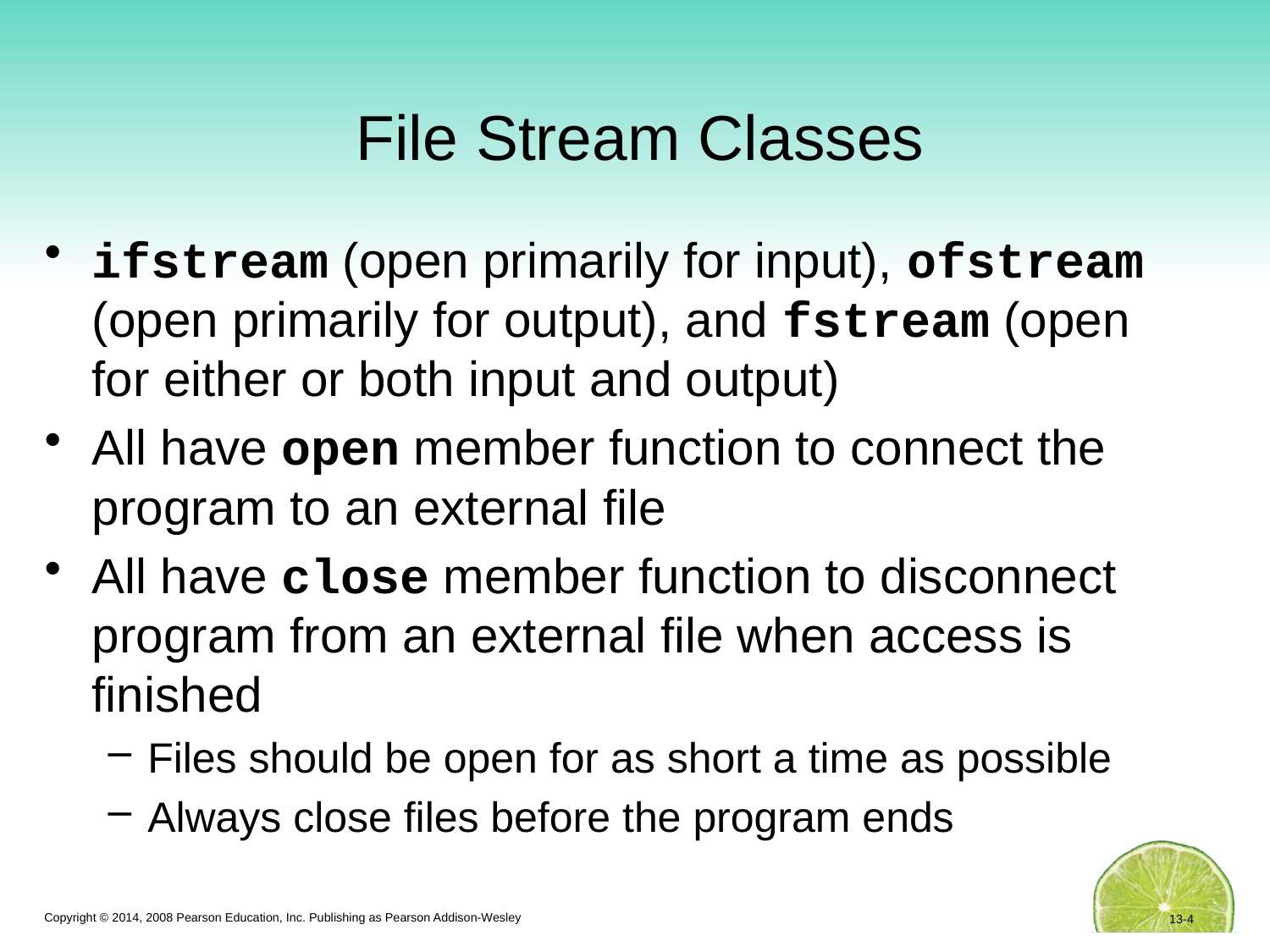

# File Stream Classes
ifstream (open primarily for input), ofstream (open primarily for output), and fstream (open for either or both input and output)
All have open member function to connect the program to an external file
All have close member function to disconnect program from an external file when access is finished
Files should be open for as short a time as possible
Always close files before the program ends
13-4